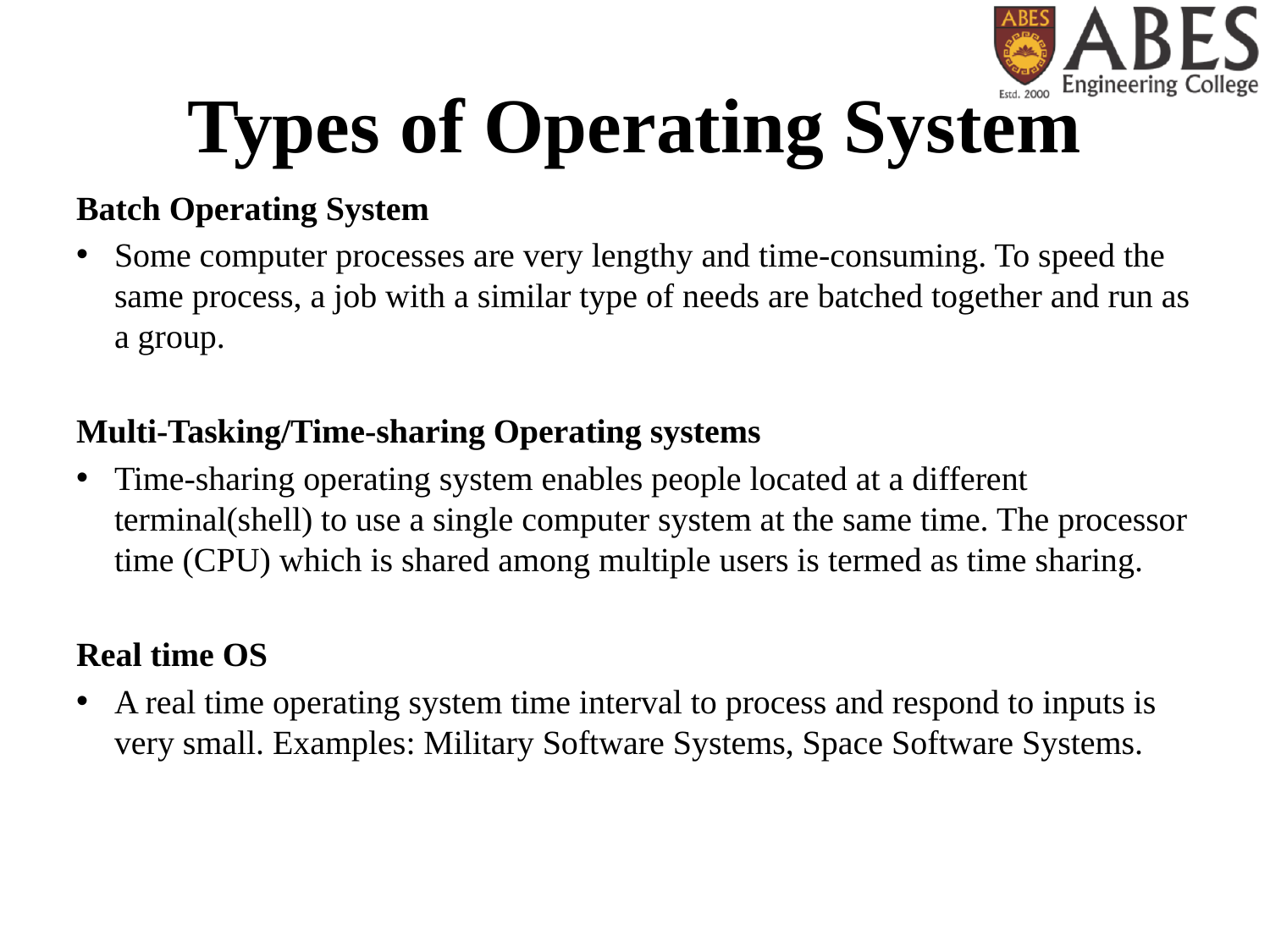

# Types of Operating System
Batch Operating System
Some computer processes are very lengthy and time-consuming. To speed the same process, a job with a similar type of needs are batched together and run as a group.

Multi-Tasking/Time-sharing Operating systems
Time-sharing operating system enables people located at a different terminal(shell) to use a single computer system at the same time. The processor time (CPU) which is shared among multiple users is termed as time sharing.

Real time OS
A real time operating system time interval to process and respond to inputs is very small. Examples: Military Software Systems, Space Software Systems.